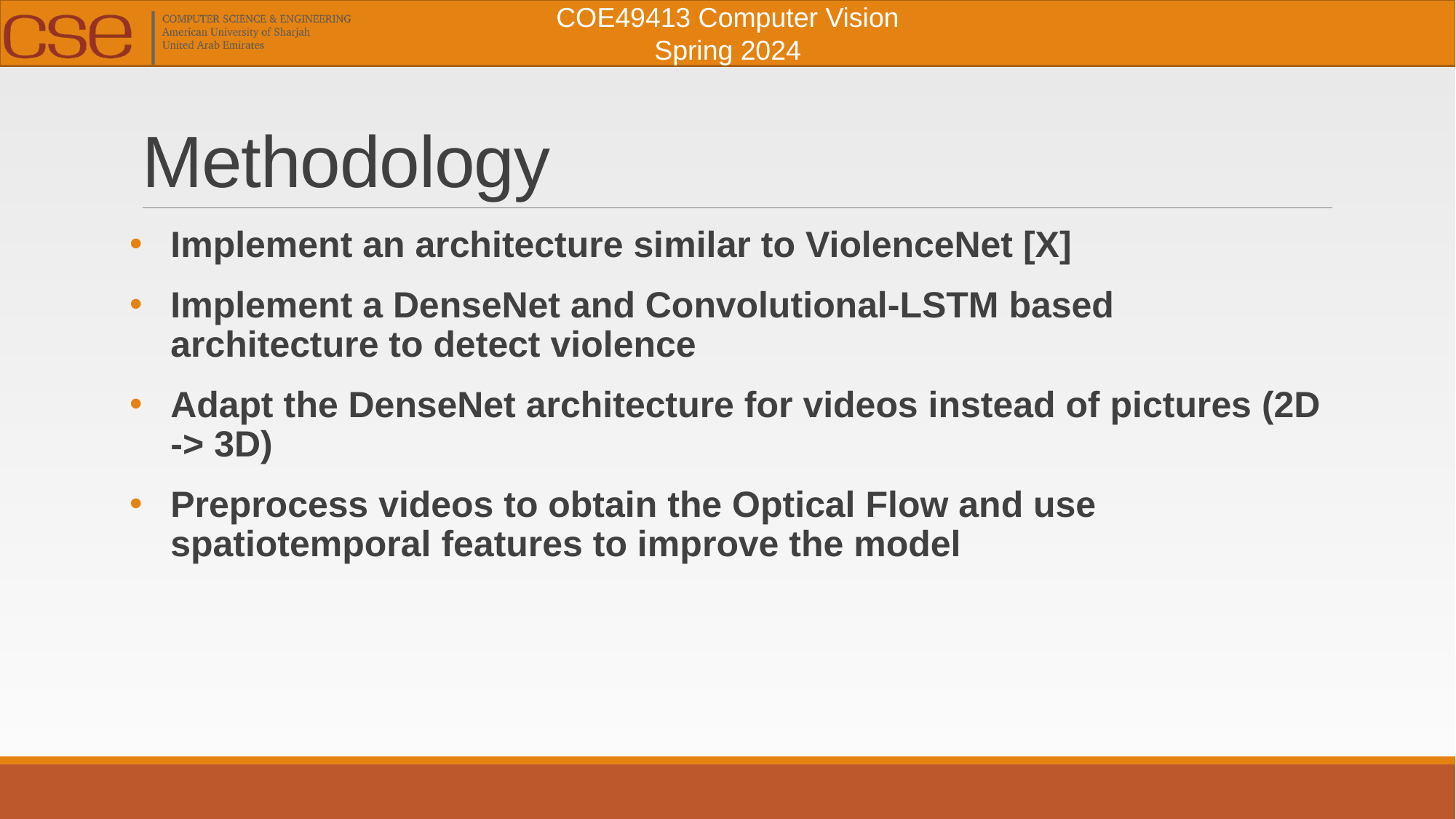

# Methodology
Implement an architecture similar to ViolenceNet [X]
Implement a DenseNet and Convolutional-LSTM based architecture to detect violence
Adapt the DenseNet architecture for videos instead of pictures (2D -> 3D)
Preprocess videos to obtain the Optical Flow and use spatiotemporal features to improve the model